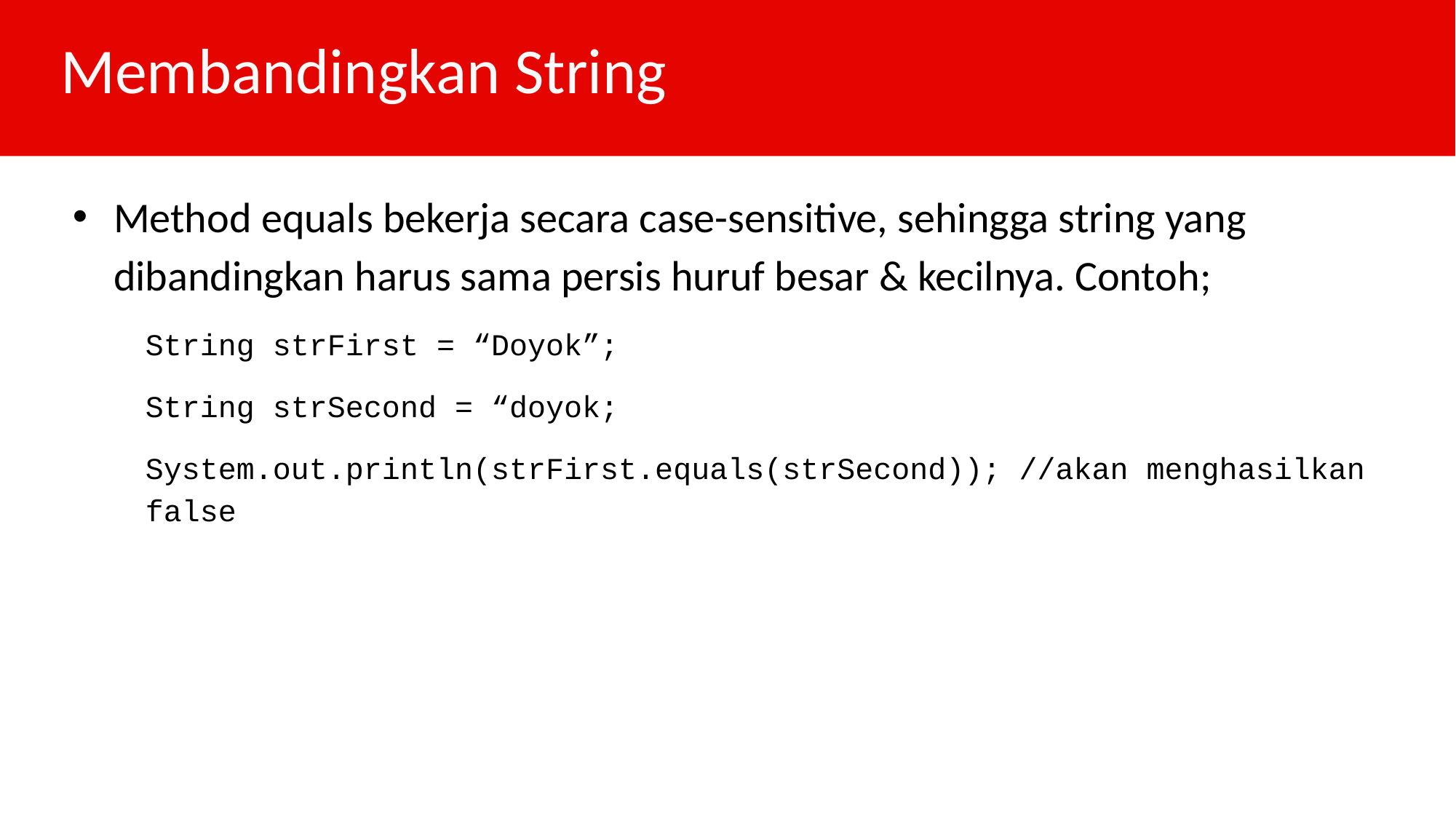

# Membandingkan String
Method equals bekerja secara case-sensitive, sehingga string yang dibandingkan harus sama persis huruf besar & kecilnya. Contoh;
String strFirst = “Doyok”;
String strSecond = “doyok;
System.out.println(strFirst.equals(strSecond)); //akan menghasilkan false